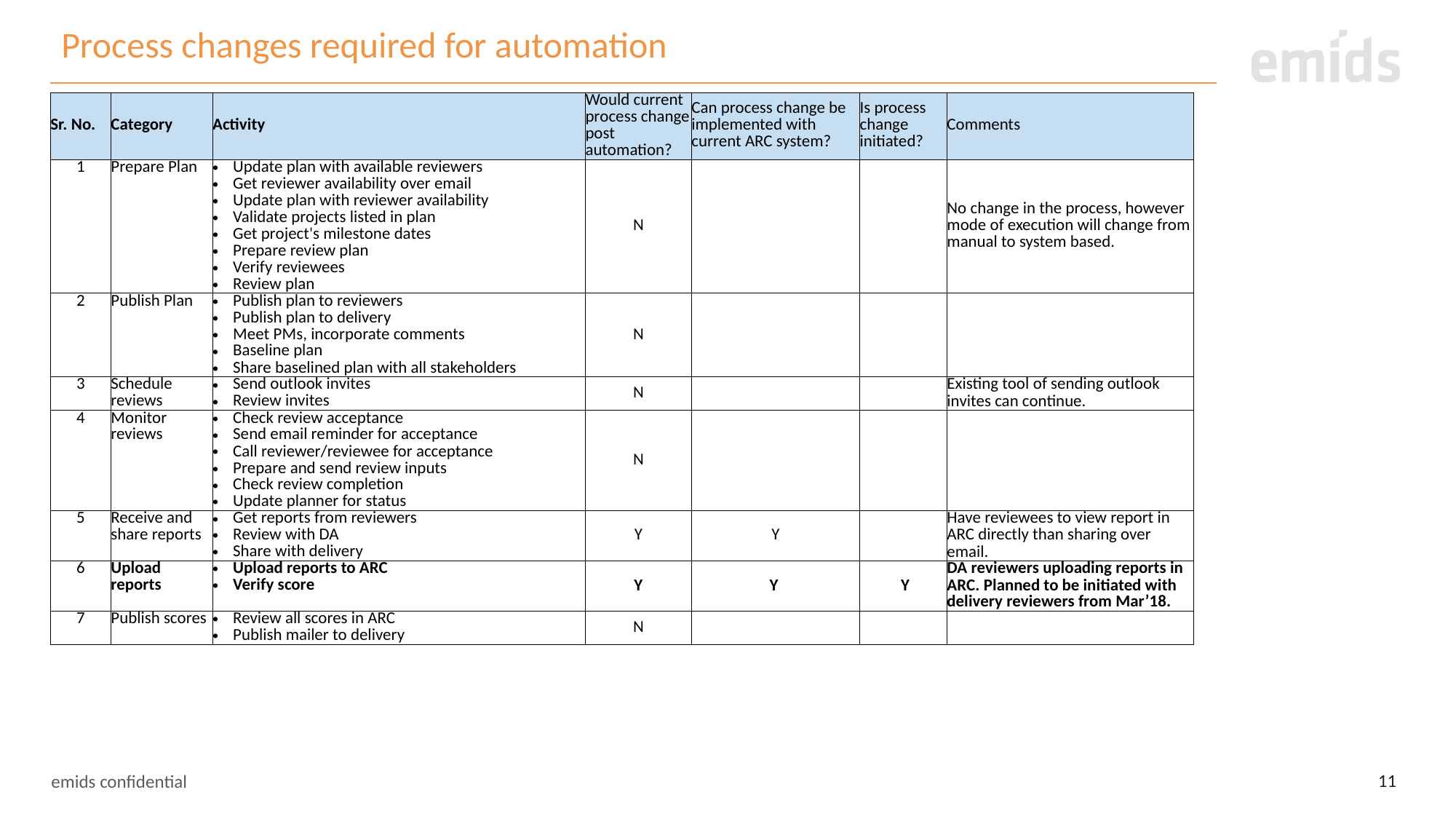

# Process changes required for automation
| Sr. No. | Category | Activity | Would current process change post automation? | Can process change be implemented with current ARC system? | Is process change initiated? | Comments |
| --- | --- | --- | --- | --- | --- | --- |
| 1 | Prepare Plan | Update plan with available reviewers Get reviewer availability over email Update plan with reviewer availability Validate projects listed in plan Get project's milestone dates Prepare review plan Verify reviewees Review plan | N |  |  | No change in the process, however mode of execution will change from manual to system based. |
| 2 | Publish Plan | Publish plan to reviewers Publish plan to delivery Meet PMs, incorporate comments Baseline plan Share baselined plan with all stakeholders | N |  |  |  |
| 3 | Schedule reviews | Send outlook invites Review invites | N |  |  | Existing tool of sending outlook invites can continue. |
| 4 | Monitor reviews | Check review acceptance Send email reminder for acceptance Call reviewer/reviewee for acceptance Prepare and send review inputs Check review completion Update planner for status | N |  |  |  |
| 5 | Receive and share reports | Get reports from reviewers Review with DA Share with delivery | Y | Y |  | Have reviewees to view report in ARC directly than sharing over email. |
| 6 | Upload reports | Upload reports to ARC Verify score | Y | Y | Y | DA reviewers uploading reports in ARC. Planned to be initiated with delivery reviewers from Mar’18. |
| 7 | Publish scores | Review all scores in ARC Publish mailer to delivery | N |  |  |  |